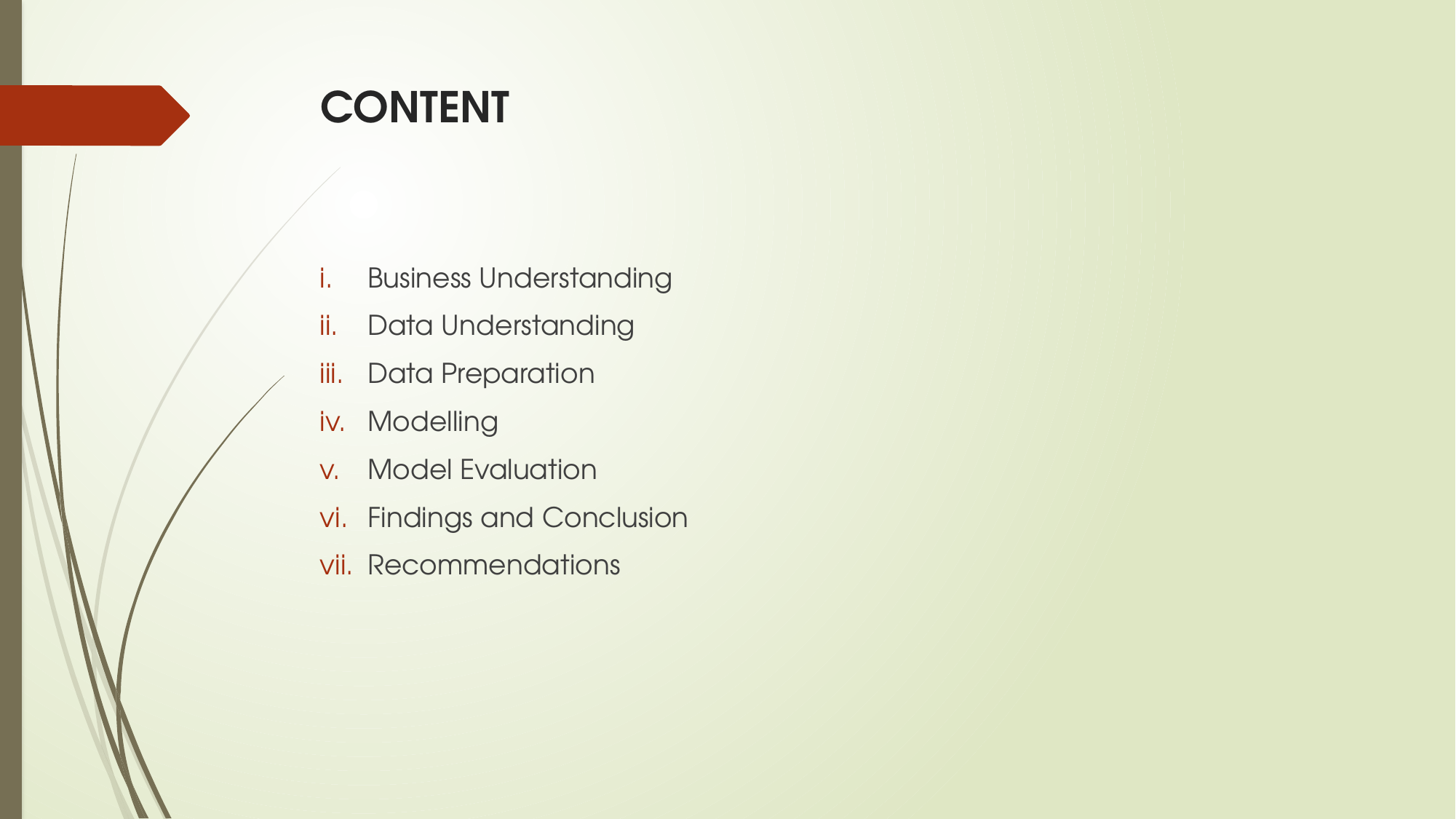

# CONTENT
Business Understanding
Data Understanding
Data Preparation
Modelling
Model Evaluation
Findings and Conclusion
Recommendations